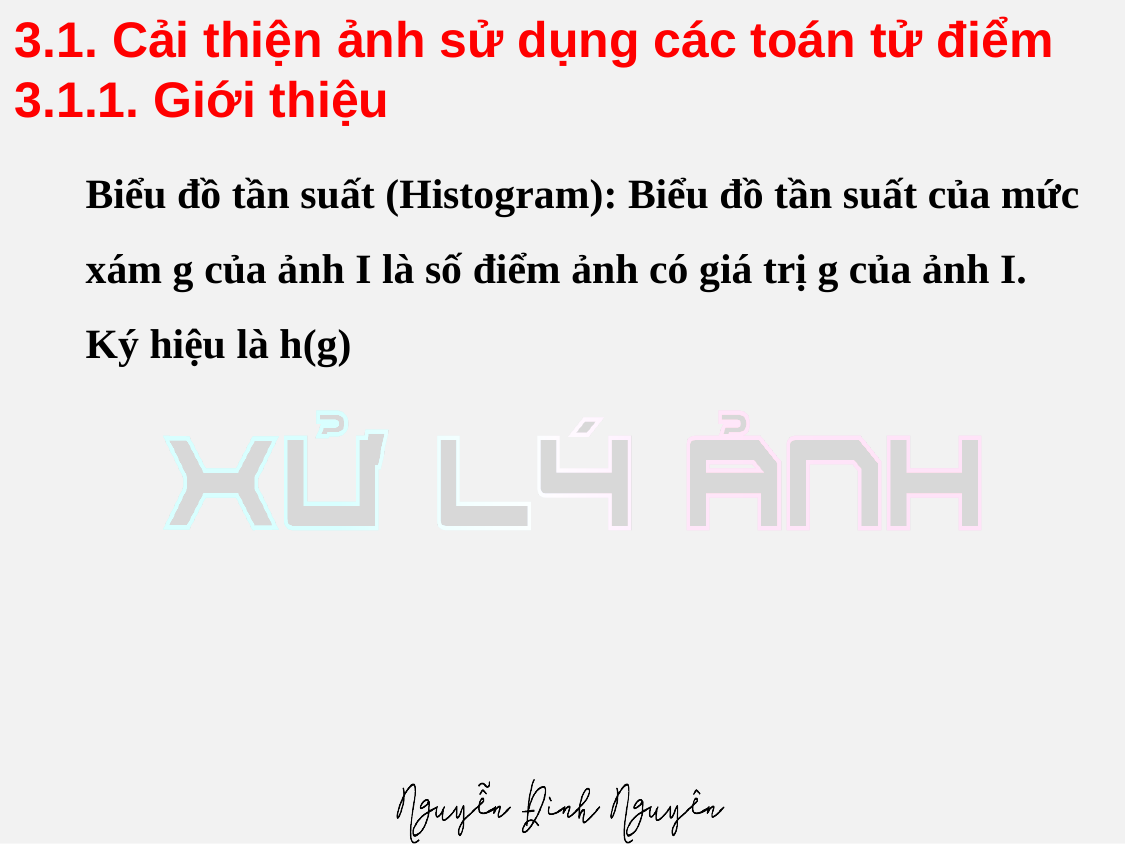

# 3.1. Cải thiện ảnh sử dụng các toán tử điểm 3.1.1. Giới thiệu
Biểu đồ tần suất (Histogram): Biểu đồ tần suất của mức xám g của ảnh I là số điểm ảnh có giá trị g của ảnh I. Ký hiệu là h(g)